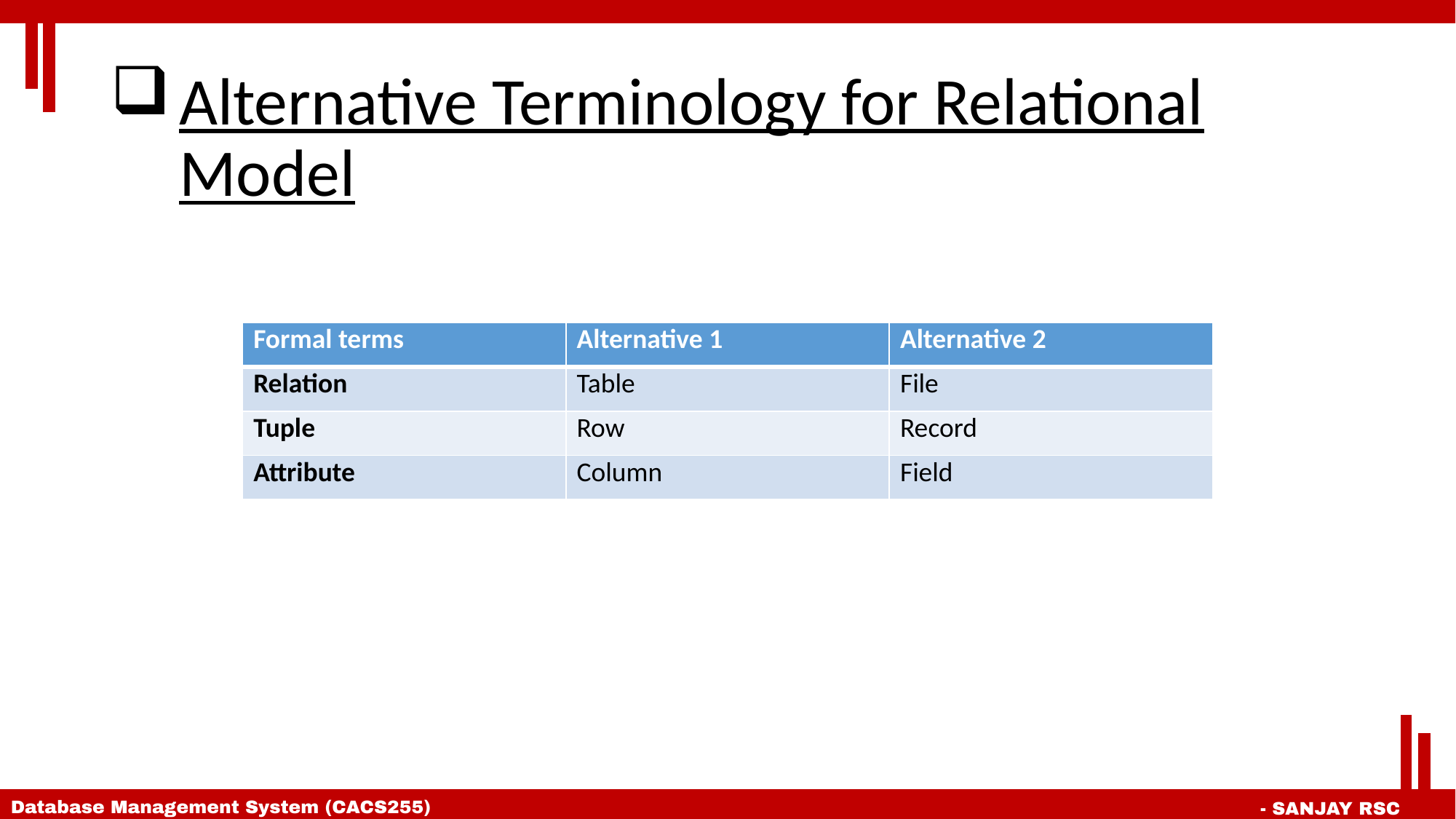

# Alternative Terminology for Relational Model
| Formal terms | Alternative 1 | Alternative 2 |
| --- | --- | --- |
| Relation | Table | File |
| Tuple | Row | Record |
| Attribute | Column | Field |